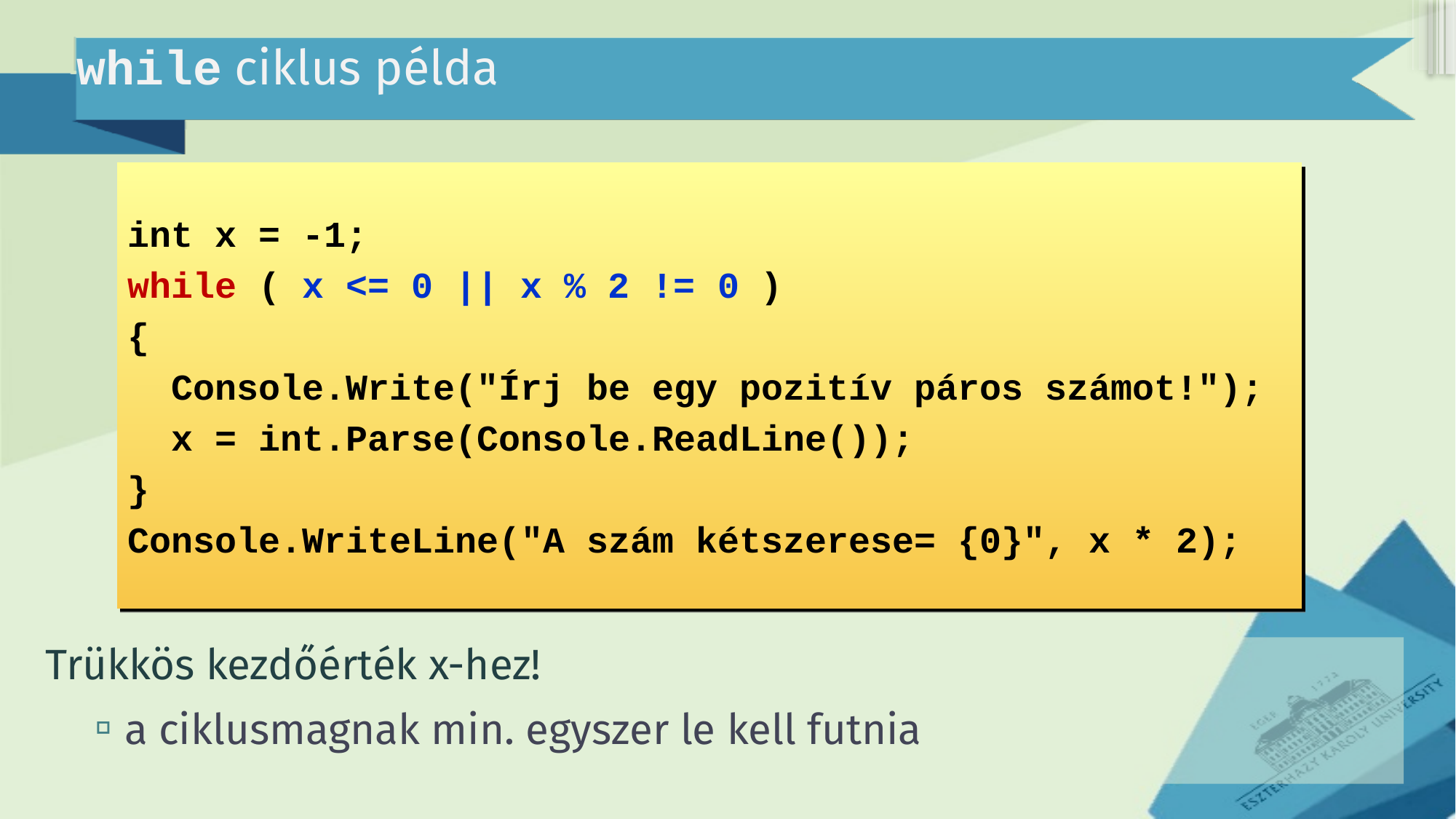

# while ciklus példa
int x = -1;
while ( x <= 0 || x % 2 != 0 )
{
  Console.Write("Írj be egy pozitív páros számot!");
  x = int.Parse(Console.ReadLine());
}
Console.WriteLine("A szám kétszerese= {0}", x * 2);
Trükkös kezdőérték x-hez!
a ciklusmagnak min. egyszer le kell futnia